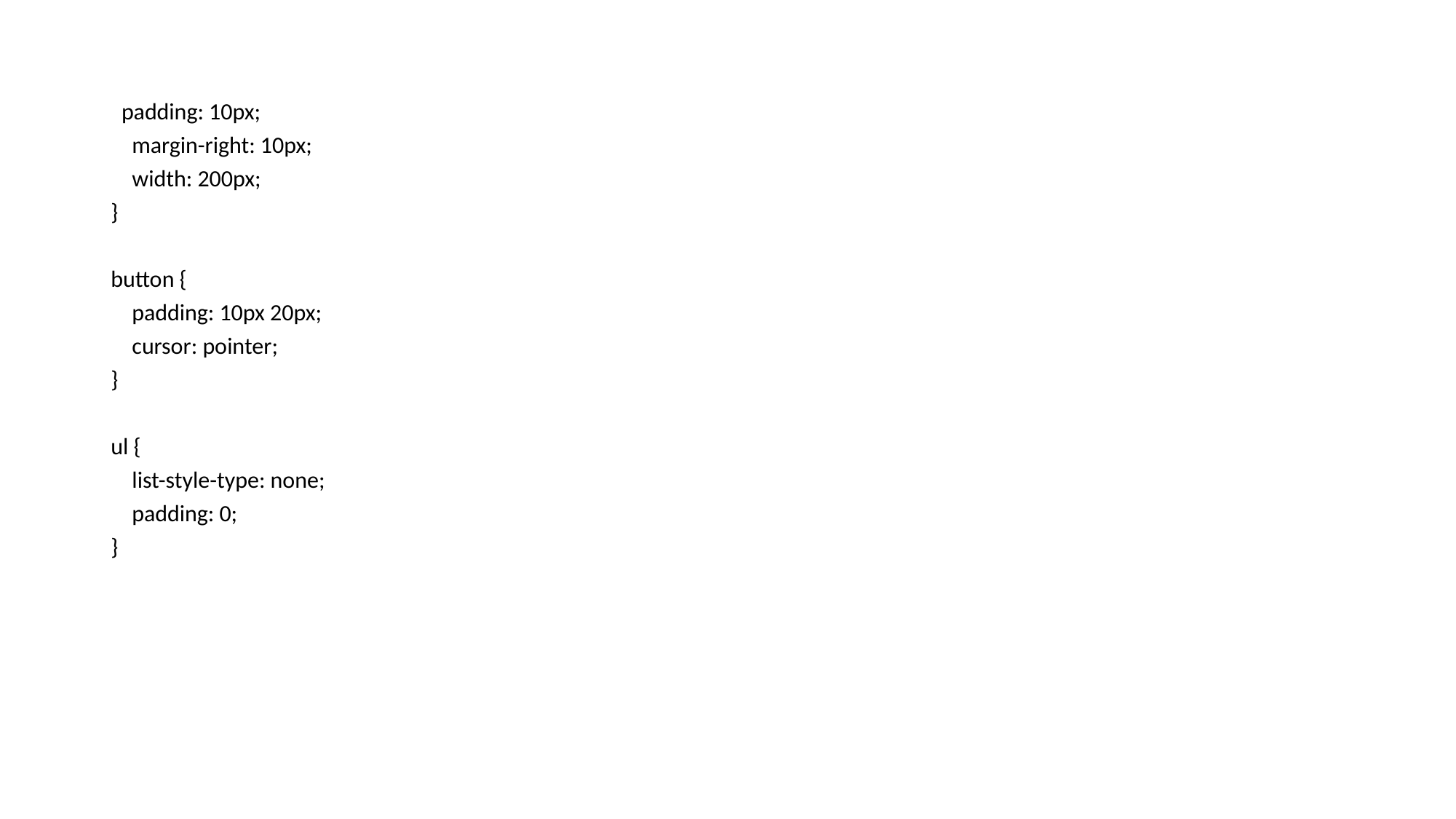

padding: 10px;
    margin-right: 10px;
    width: 200px;
}

button {
    padding: 10px 20px;
    cursor: pointer;
}

ul {
    list-style-type: none;
    padding: 0;
}